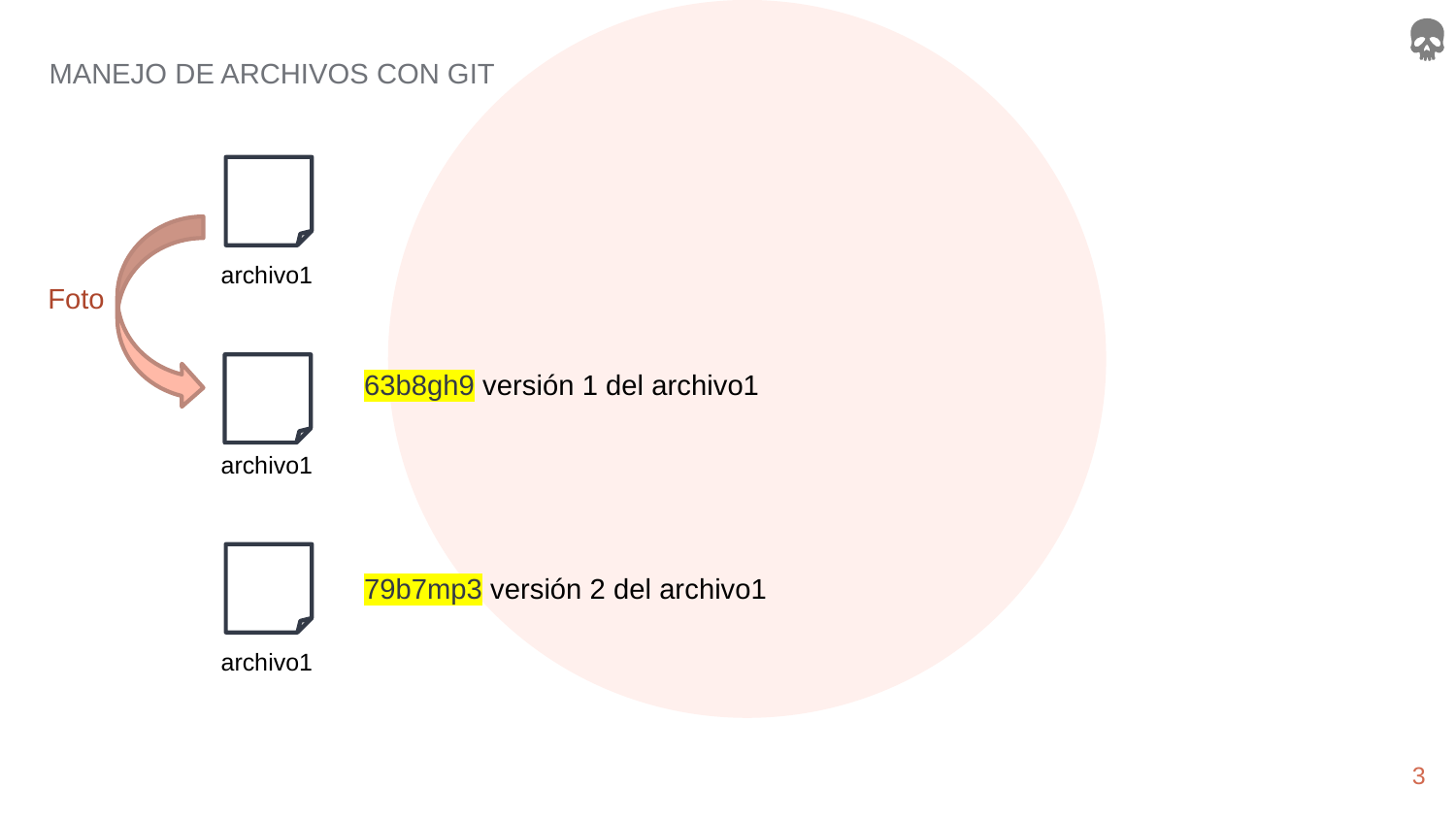

MANEJO DE ARCHIVOS CON GIT

archivo1
Foto

63b8gh9 versión 1 del archivo1
archivo1

79b7mp3 versión 2 del archivo1
archivo1
3